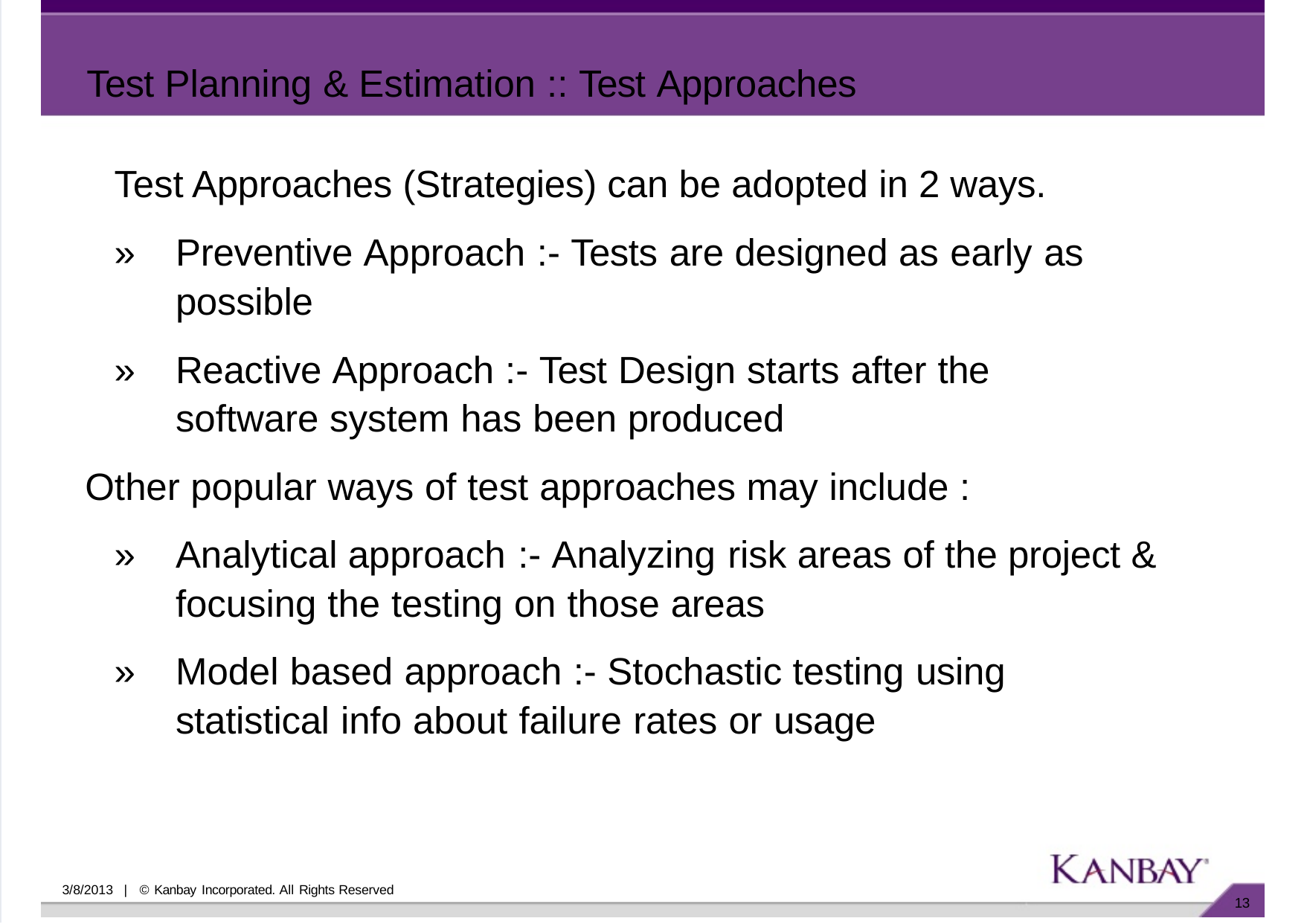

Test Planning & Estimation :: Test Approaches

Test Approaches (Strategies) can be adopted in 2 ways.
»	Preventive Approach :- Tests are designed as early as possible
»	Reactive Approach :- Test Design starts after the software system has been produced
Other popular ways of test approaches may include :
»	Analytical approach :- Analyzing risk areas of the project & focusing the testing on those areas
»	Model based approach :- Stochastic testing using statistical info about failure rates or usage
3/8/2013 |  © Kanbay Incorporated. All Rights Reserved
13